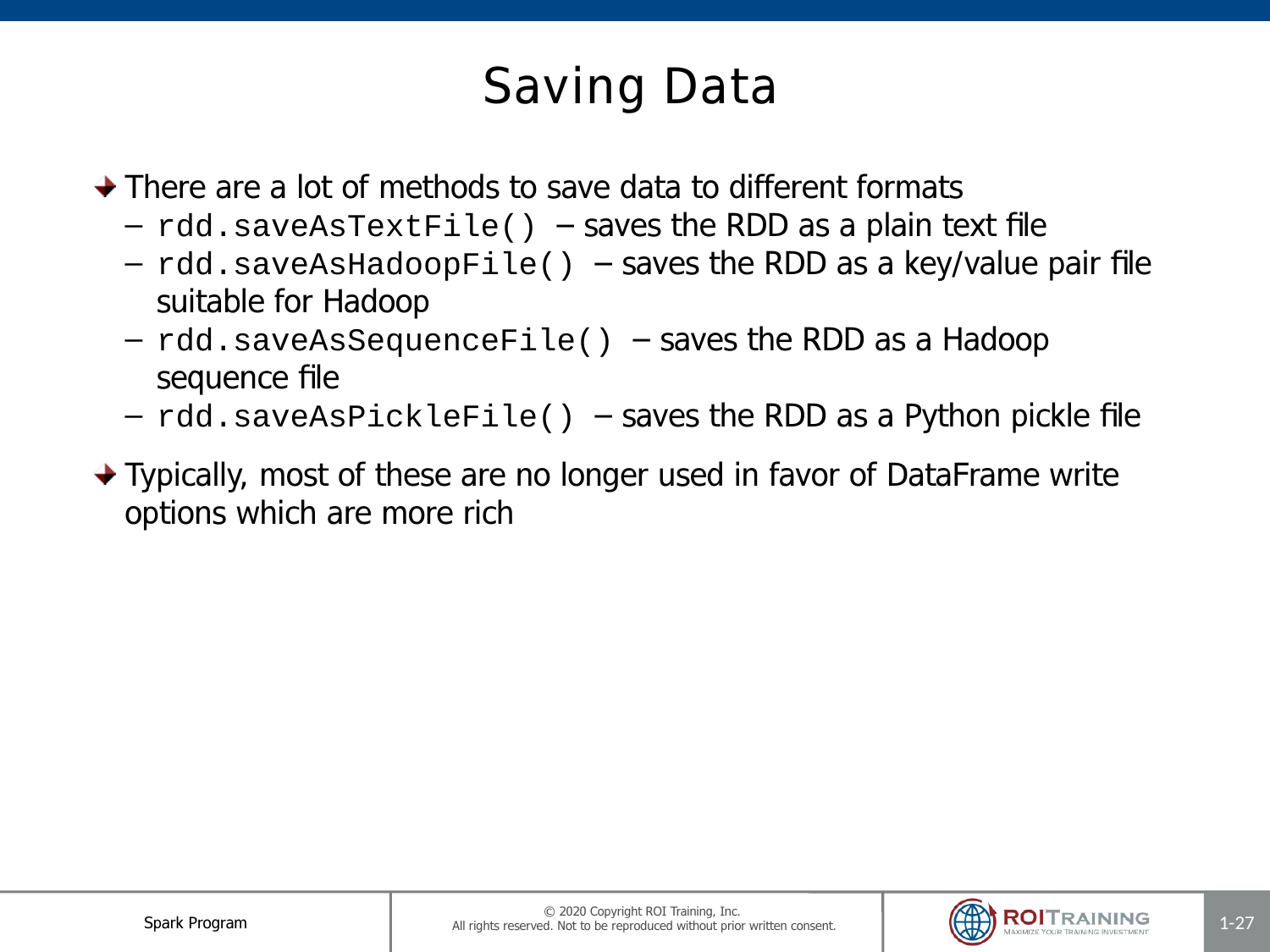

# Saving Data
There are a lot of methods to save data to different formats
rdd.saveAsTextFile() – saves the RDD as a plain text file
rdd.saveAsHadoopFile() – saves the RDD as a key/value pair file suitable for Hadoop
rdd.saveAsSequenceFile() – saves the RDD as a Hadoop sequence file
rdd.saveAsPickleFile() – saves the RDD as a Python pickle file
Typically, most of these are no longer used in favor of DataFrame write options which are more rich